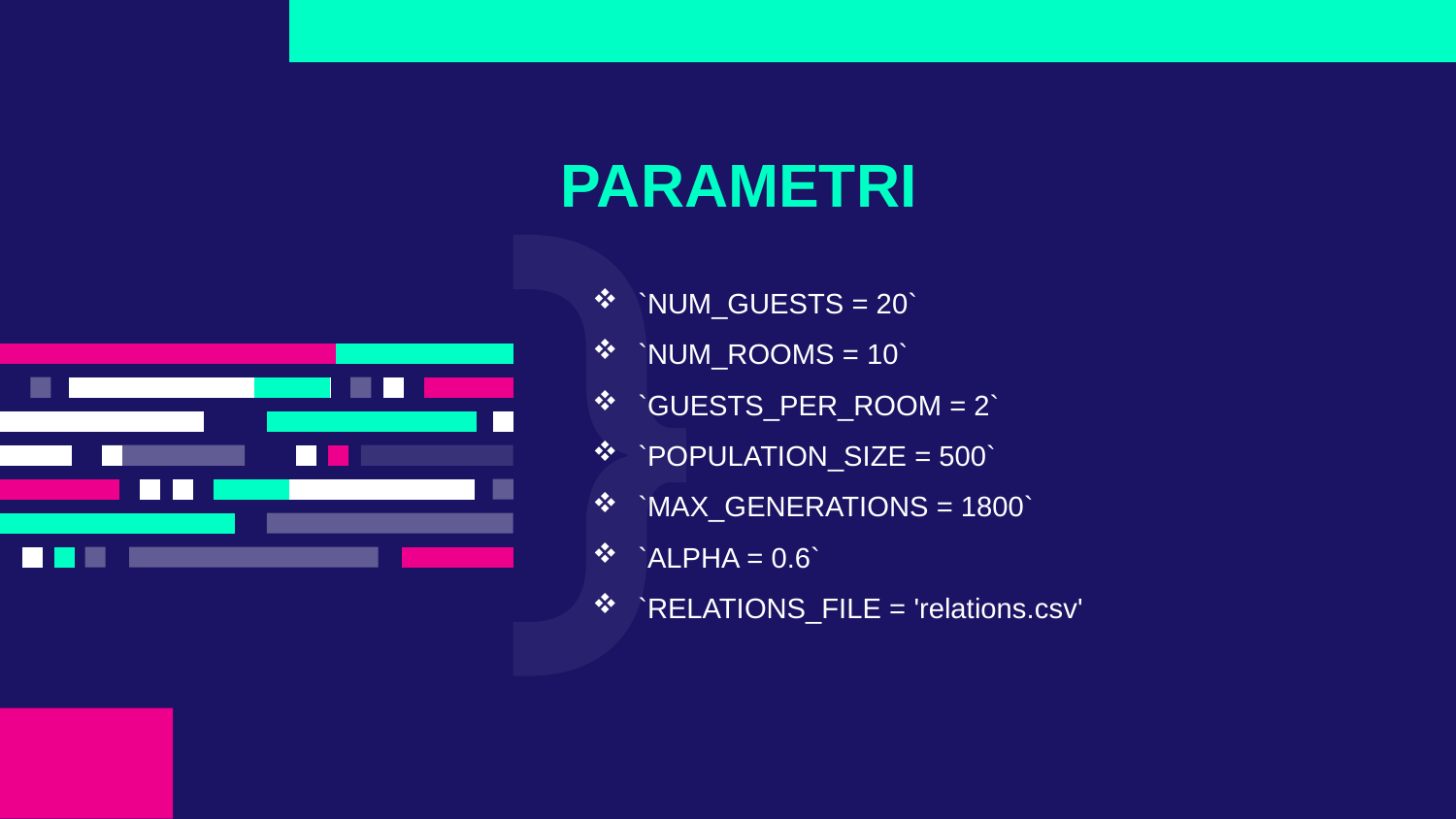

# PARAMETRI
`NUM_GUESTS = 20`
`NUM_ROOMS = 10`
`GUESTS_PER_ROOM = 2`
`POPULATION_SIZE = 500`
`MAX_GENERATIONS = 1800`
`ALPHA = 0.6`
`RELATIONS_FILE = 'relations.csv'